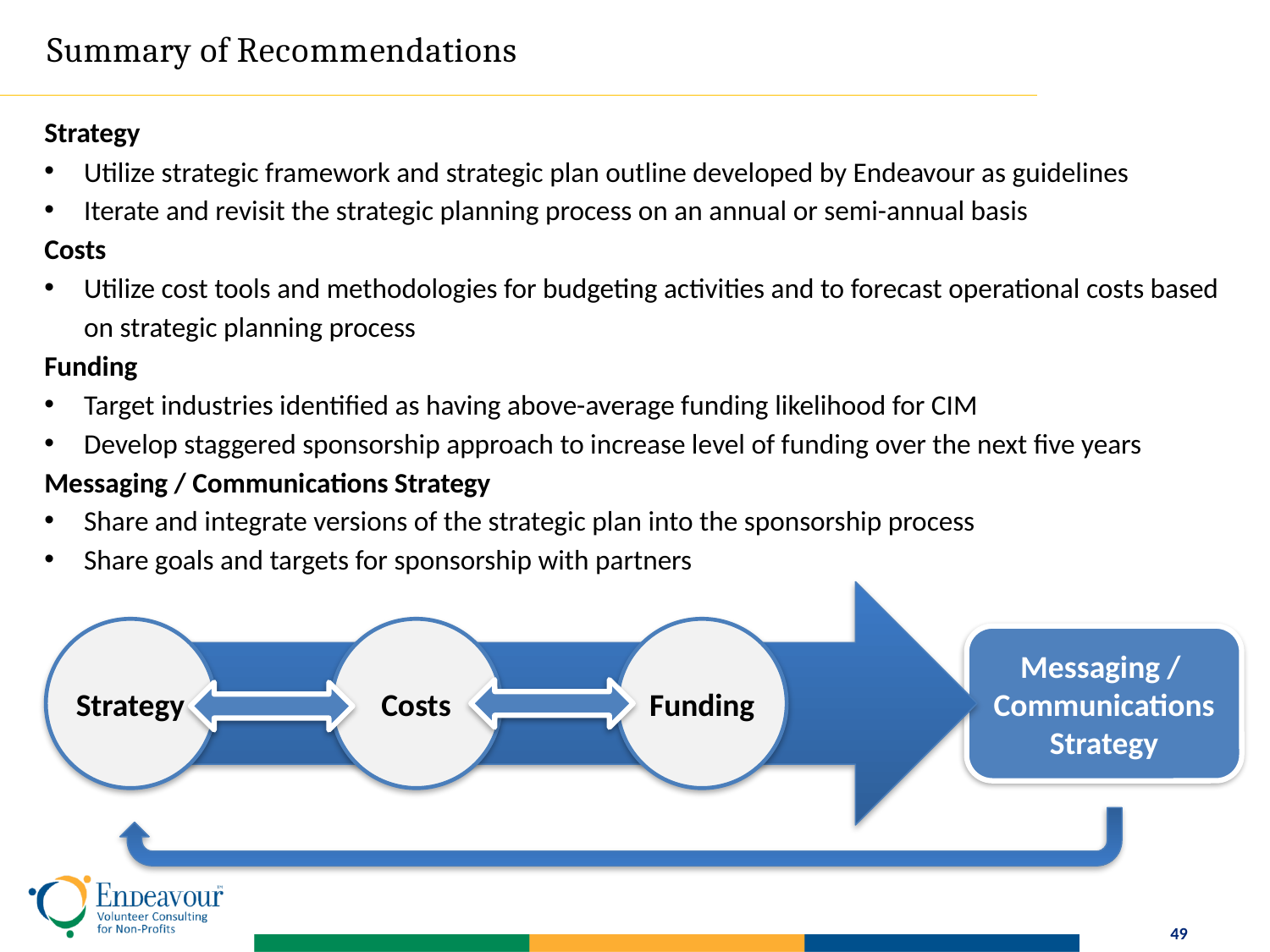

Summary of Recommendations
Strategy
Utilize strategic framework and strategic plan outline developed by Endeavour as guidelines
Iterate and revisit the strategic planning process on an annual or semi-annual basis
Costs
Utilize cost tools and methodologies for budgeting activities and to forecast operational costs based on strategic planning process
Funding
Target industries identified as having above-average funding likelihood for CIM
Develop staggered sponsorship approach to increase level of funding over the next five years
Messaging / Communications Strategy
Share and integrate versions of the strategic plan into the sponsorship process
Share goals and targets for sponsorship with partners

Strategy
Costs
Funding
Messaging /
Communications
Strategy